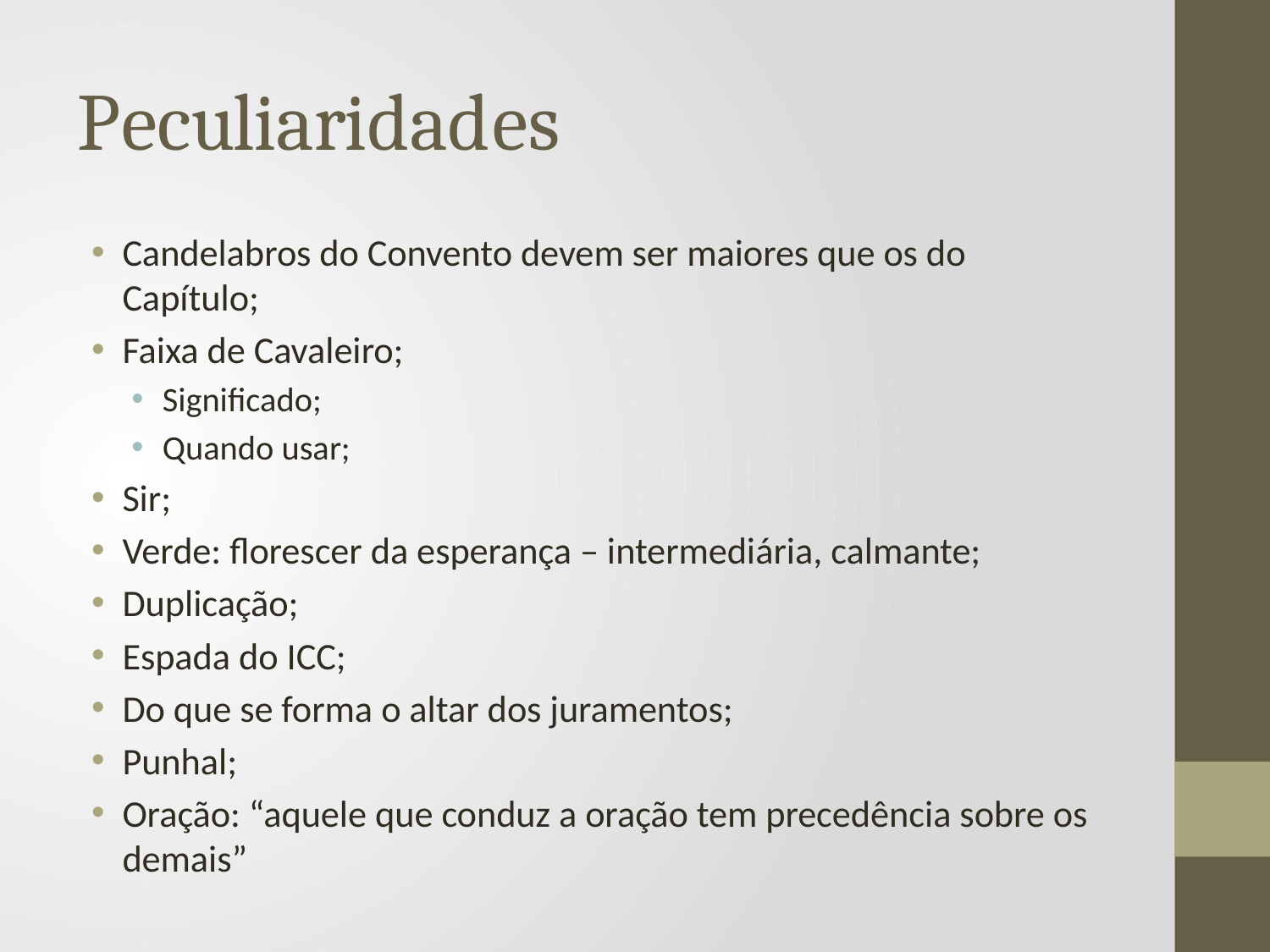

# Peculiaridades
Candelabros do Convento devem ser maiores que os do Capítulo;
Faixa de Cavaleiro;
Significado;
Quando usar;
Sir;
Verde: florescer da esperança – intermediária, calmante;
Duplicação;
Espada do ICC;
Do que se forma o altar dos juramentos;
Punhal;
Oração: “aquele que conduz a oração tem precedência sobre os demais”